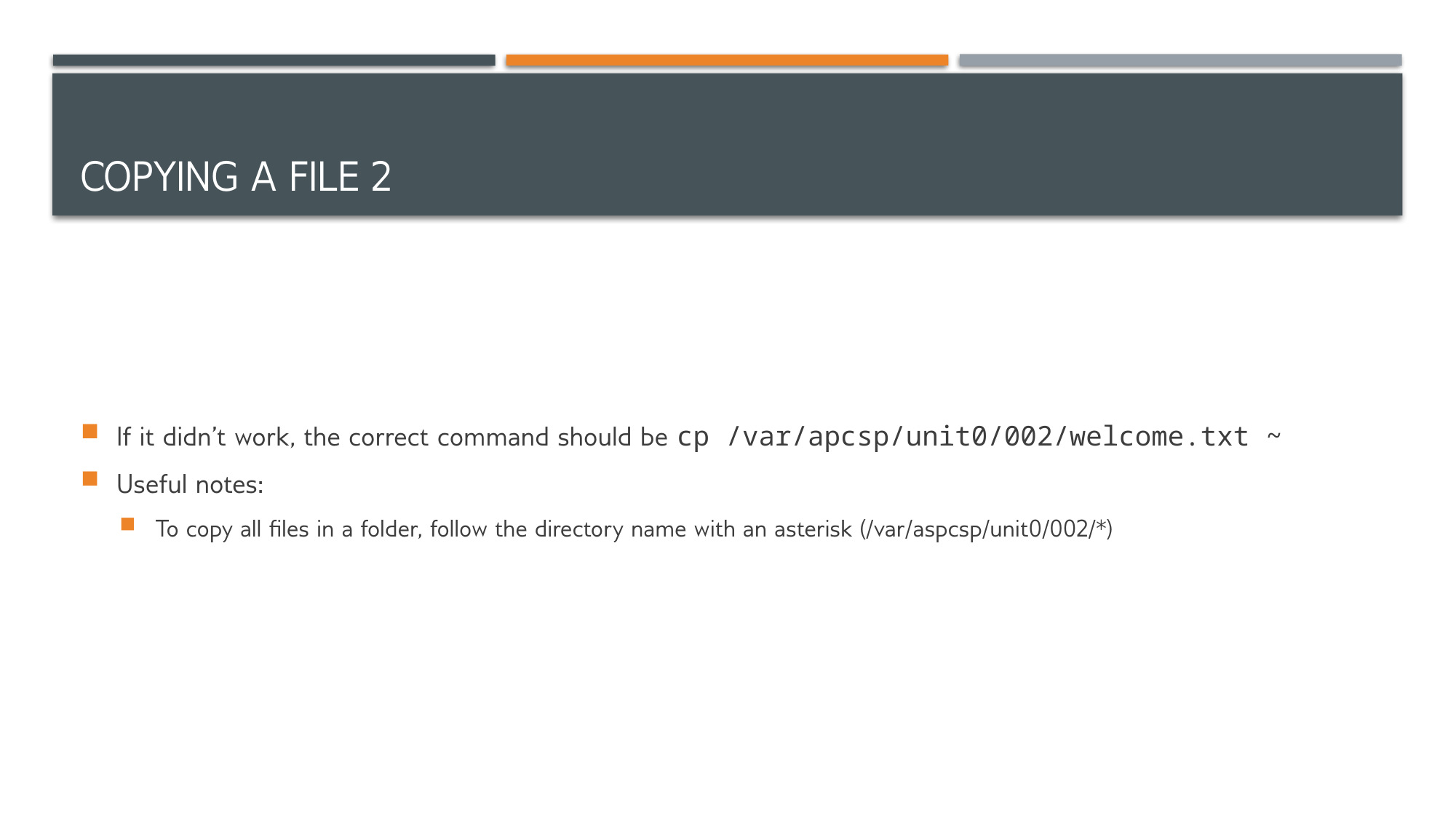

# Copying a file 2
If it didn’t work, the correct command should be cp /var/apcsp/unit0/002/welcome.txt ~
Useful notes:
To copy all files in a folder, follow the directory name with an asterisk (/var/aspcsp/unit0/002/*)